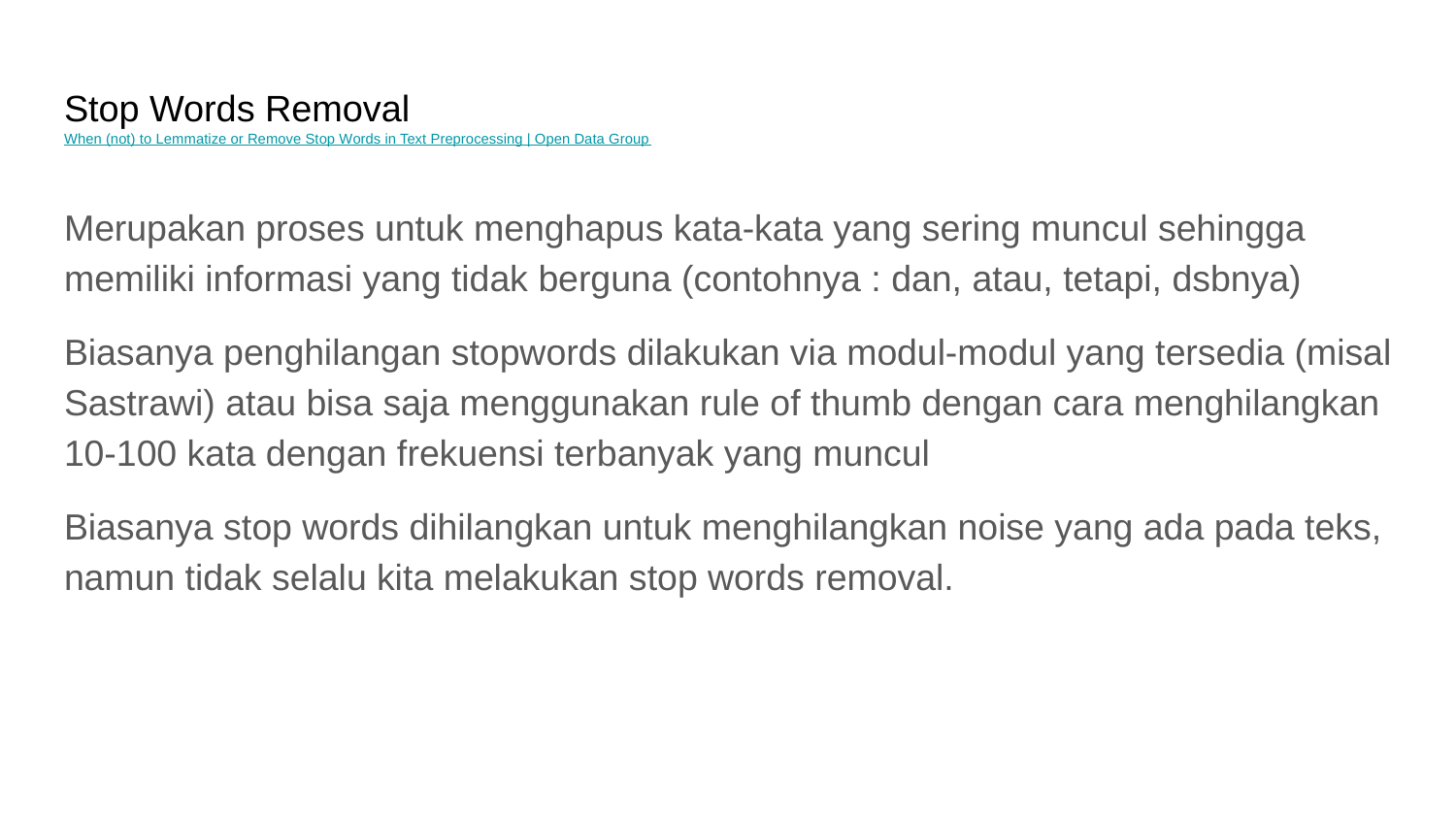

# Stop Words Removal
When (not) to Lemmatize or Remove Stop Words in Text Preprocessing | Open Data Group
Merupakan proses untuk menghapus kata-kata yang sering muncul sehingga memiliki informasi yang tidak berguna (contohnya : dan, atau, tetapi, dsbnya)
Biasanya penghilangan stopwords dilakukan via modul-modul yang tersedia (misal Sastrawi) atau bisa saja menggunakan rule of thumb dengan cara menghilangkan 10-100 kata dengan frekuensi terbanyak yang muncul
Biasanya stop words dihilangkan untuk menghilangkan noise yang ada pada teks, namun tidak selalu kita melakukan stop words removal.